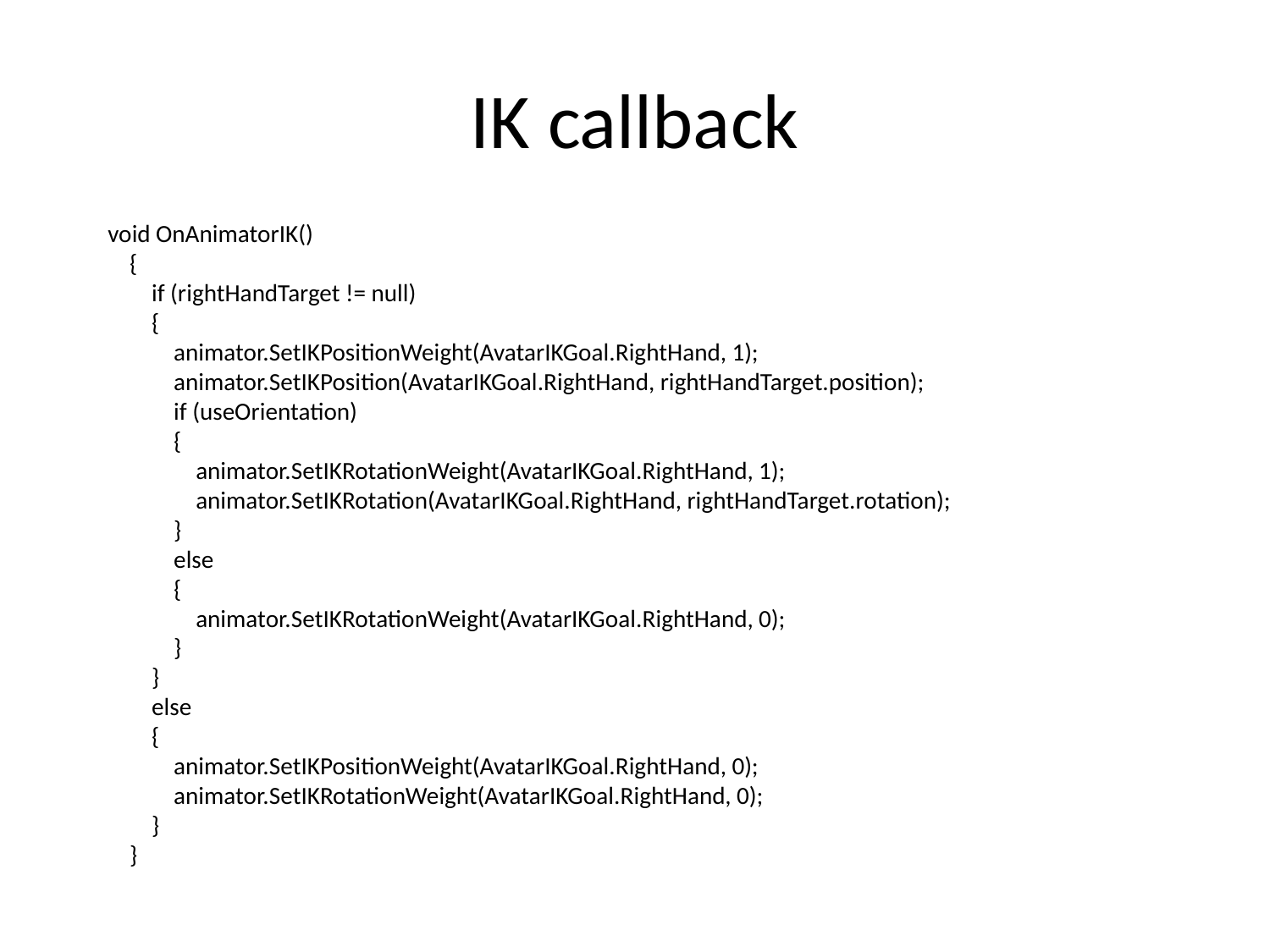

# IK callback
void OnAnimatorIK()
    {
        if (rightHandTarget != null)
        {
            animator.SetIKPositionWeight(AvatarIKGoal.RightHand, 1);
            animator.SetIKPosition(AvatarIKGoal.RightHand, rightHandTarget.position);
            if (useOrientation)
            {
                animator.SetIKRotationWeight(AvatarIKGoal.RightHand, 1);
                animator.SetIKRotation(AvatarIKGoal.RightHand, rightHandTarget.rotation);
            }
            else
            {
                animator.SetIKRotationWeight(AvatarIKGoal.RightHand, 0);
            }
        }
        else
        {
            animator.SetIKPositionWeight(AvatarIKGoal.RightHand, 0);
            animator.SetIKRotationWeight(AvatarIKGoal.RightHand, 0);
        }
    }